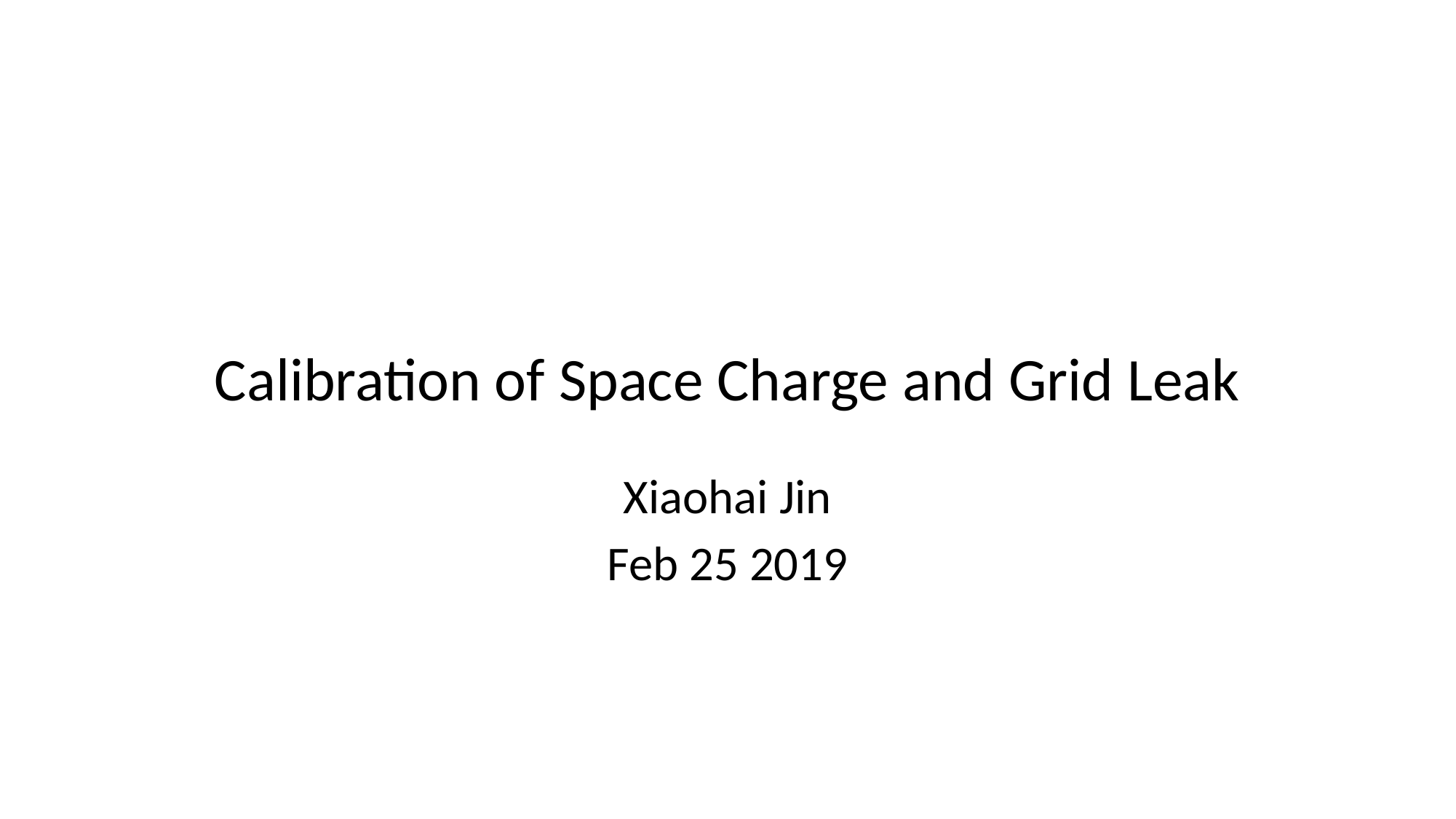

# Calibration of Space Charge and Grid Leak
Xiaohai Jin
Feb 25 2019